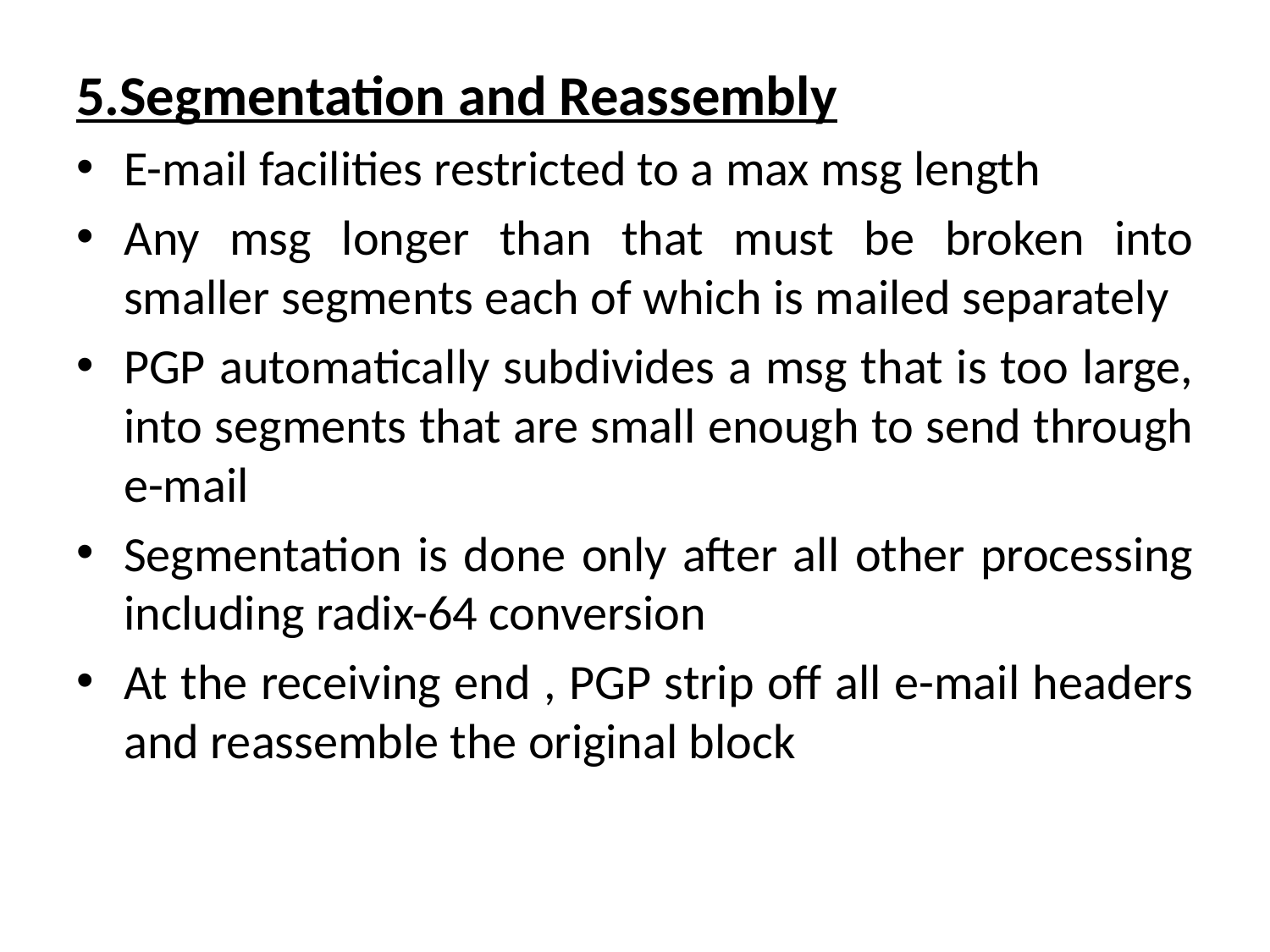

5.Segmentation and Reassembly
E-mail facilities restricted to a max msg length
Any msg longer than that must be broken into smaller segments each of which is mailed separately
PGP automatically subdivides a msg that is too large, into segments that are small enough to send through e-mail
Segmentation is done only after all other processing including radix-64 conversion
At the receiving end , PGP strip off all e-mail headers and reassemble the original block